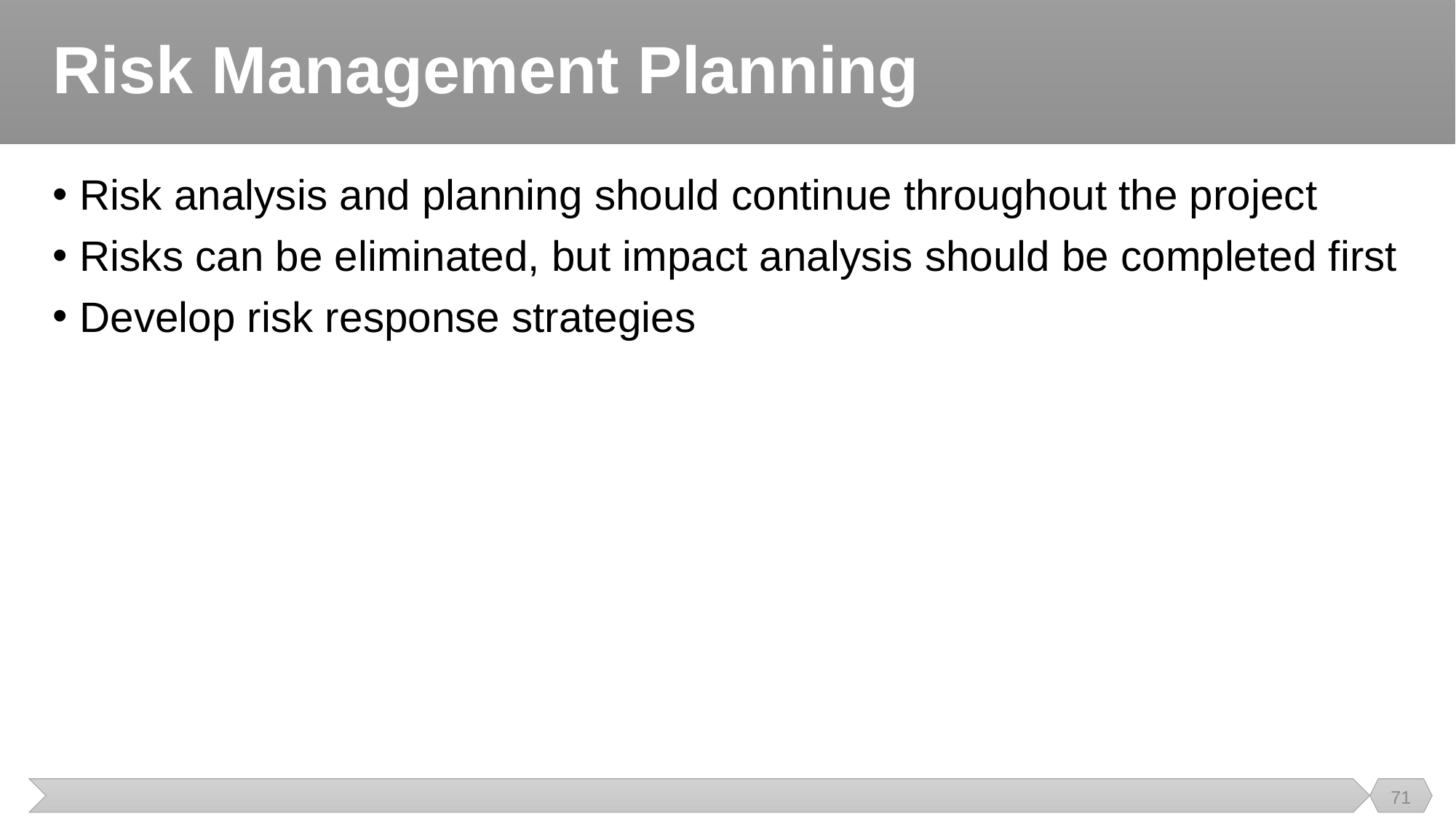

# Risk Management Planning
Risk analysis and planning should continue throughout the project
Risks can be eliminated, but impact analysis should be completed first
Develop risk response strategies
71